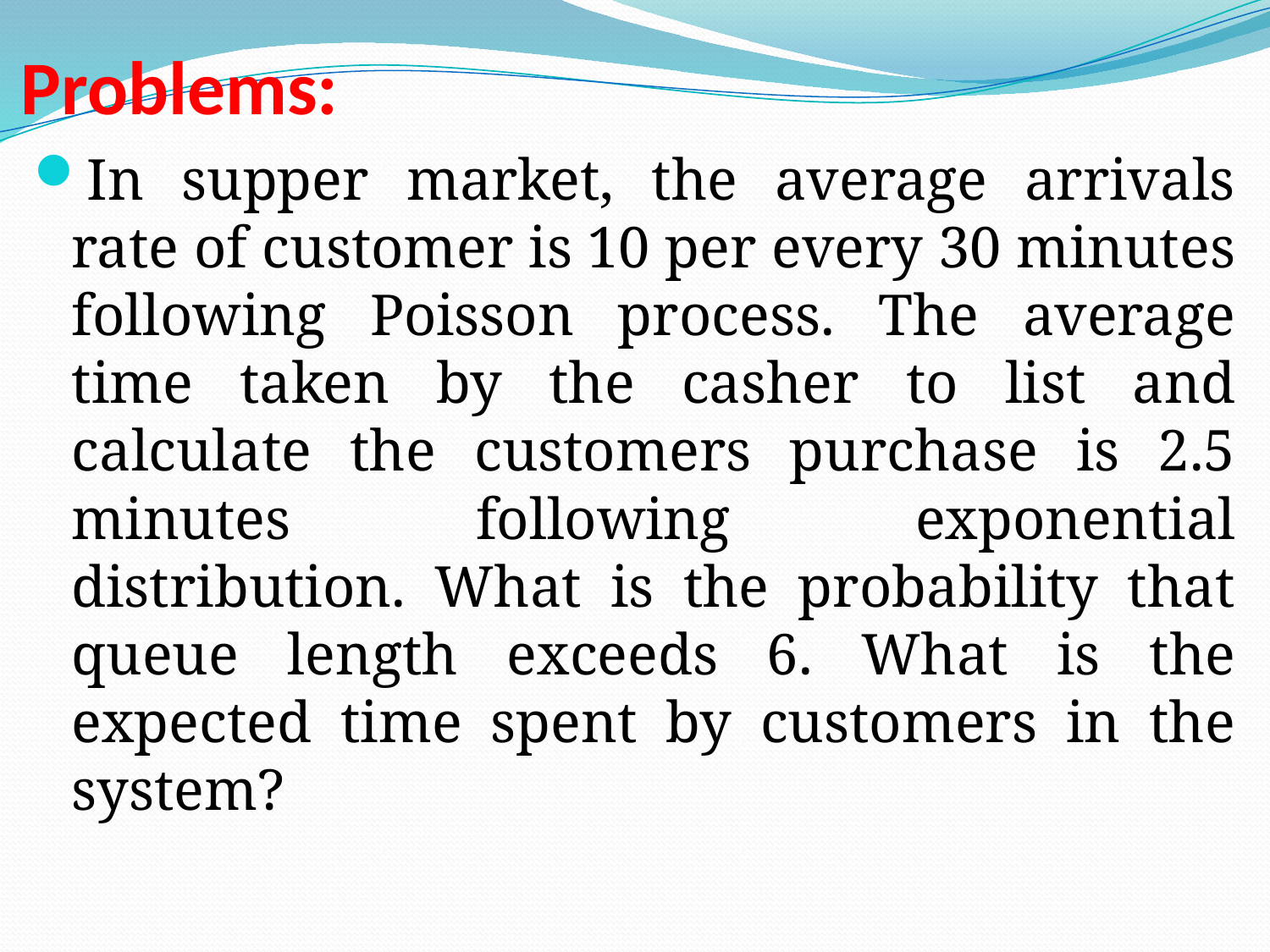

# Problems:
In supper market, the average arrivals rate of customer is 10 per every 30 minutes following Poisson process. The average time taken by the casher to list and calculate the customers purchase is 2.5 minutes following exponential distribution. What is the probability that queue length exceeds 6. What is the expected time spent by customers in the system?